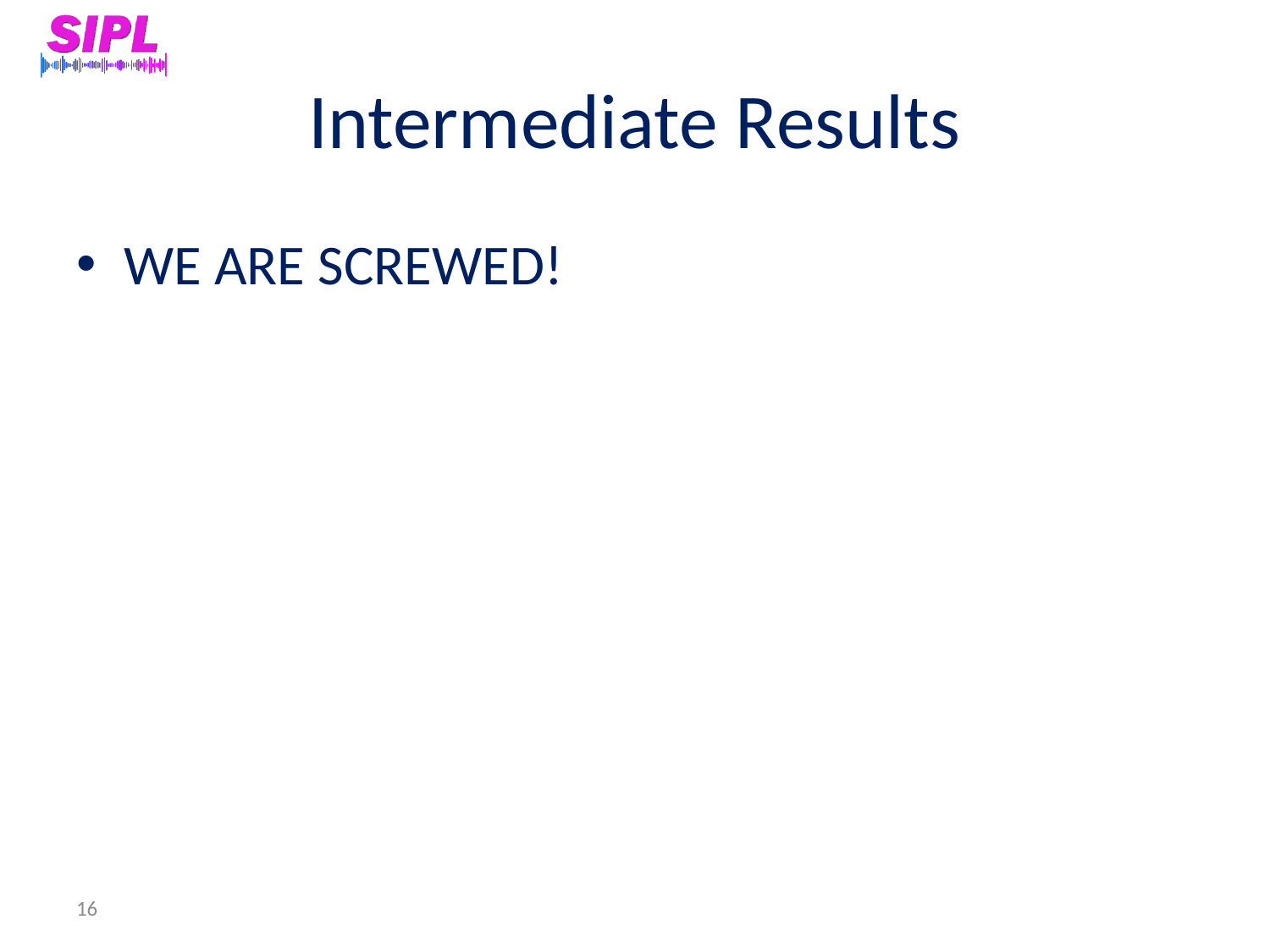

# Intermediate Results
WE ARE SCREWED!
16